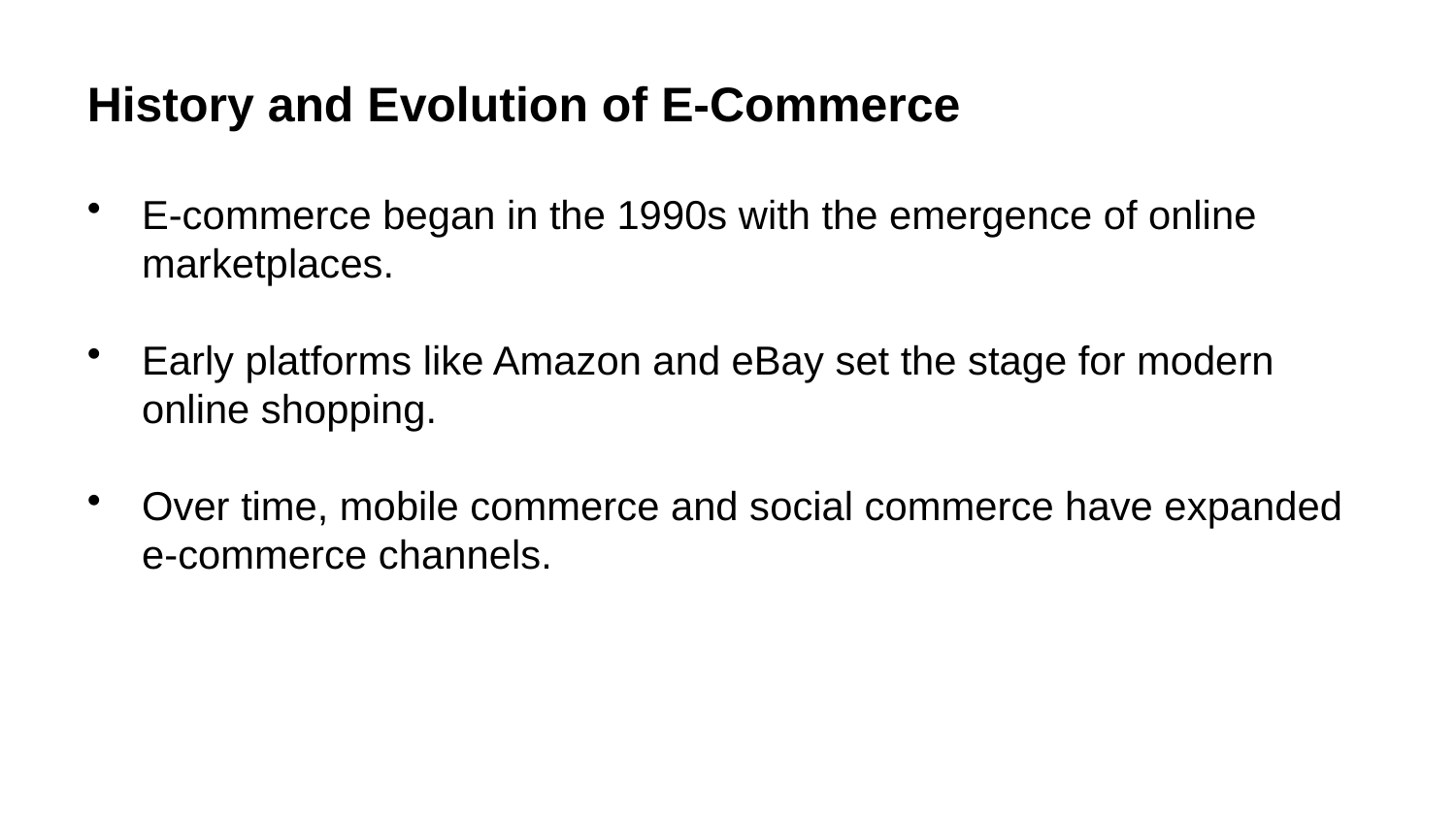

History and Evolution of E-Commerce
E-commerce began in the 1990s with the emergence of online marketplaces.

Early platforms like Amazon and eBay set the stage for modern online shopping.

Over time, mobile commerce and social commerce have expanded e-commerce channels.